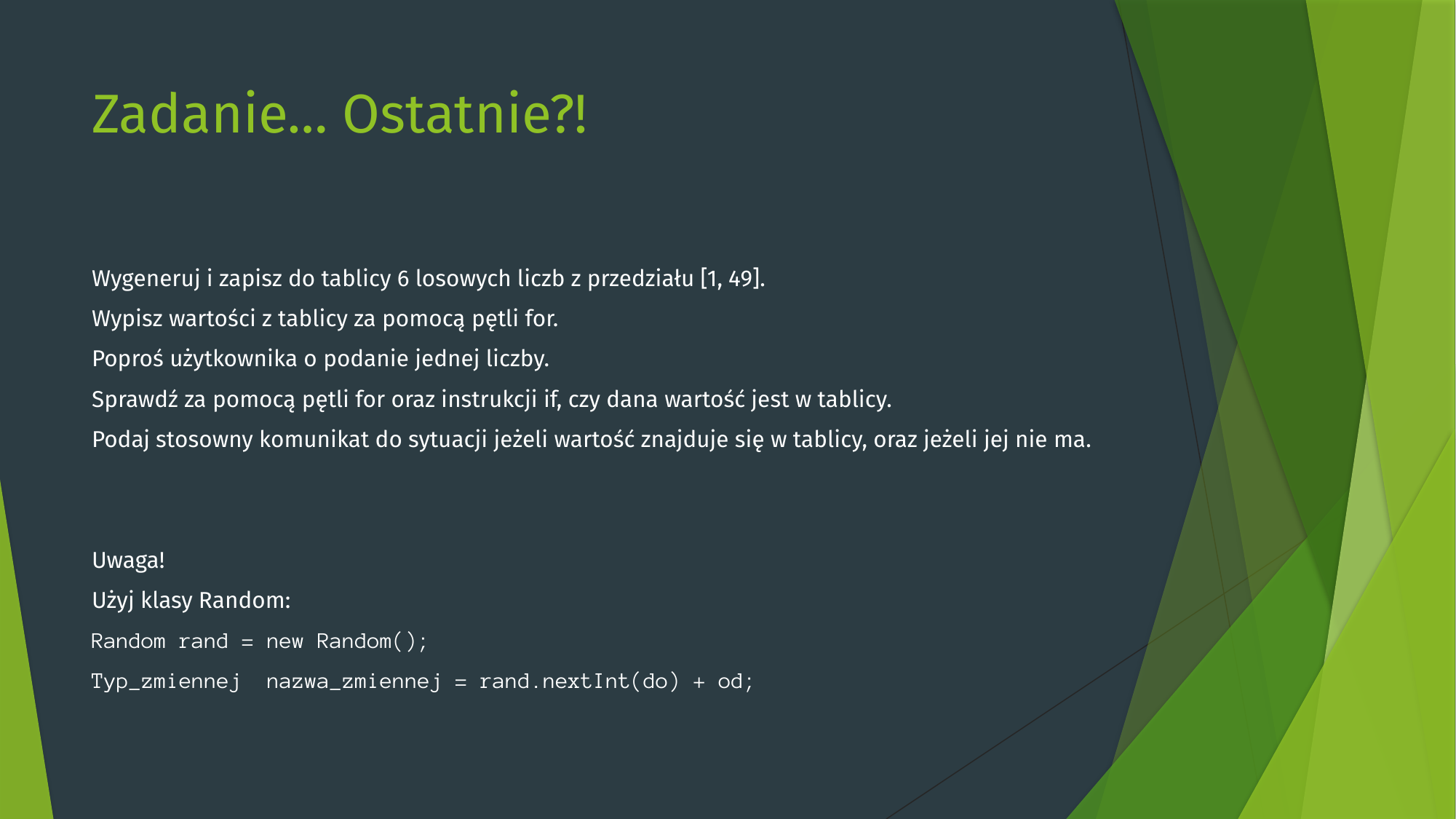

# Zadanie… Ostatnie?!
Wygeneruj i zapisz do tablicy 6 losowych liczb z przedziału [1, 49].
Wypisz wartości z tablicy za pomocą pętli for.
Poproś użytkownika o podanie jednej liczby.
Sprawdź za pomocą pętli for oraz instrukcji if, czy dana wartość jest w tablicy.
Podaj stosowny komunikat do sytuacji jeżeli wartość znajduje się w tablicy, oraz jeżeli jej nie ma.

Uwaga!
Użyj klasy Random:
Random rand = new Random();
Typ_zmiennej  nazwa_zmiennej = rand.nextInt(do) + od;